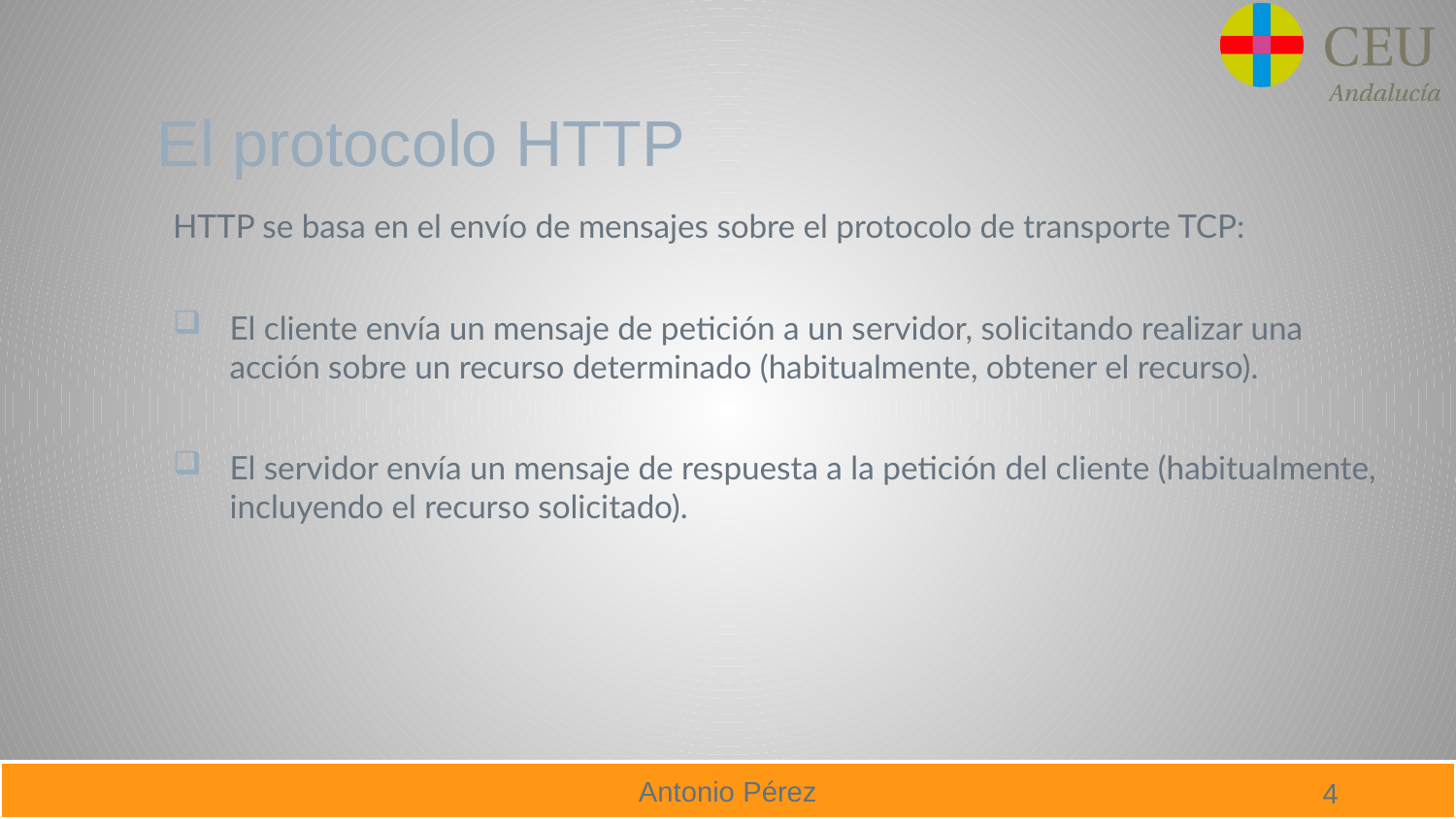

# El protocolo HTTP
HTTP se basa en el envío de mensajes sobre el protocolo de transporte TCP:

El cliente envía un mensaje de petición a un servidor, solicitando realizar una acción sobre un recurso determinado (habitualmente, obtener el recurso).

El servidor envía un mensaje de respuesta a la petición del cliente (habitualmente, incluyendo el recurso solicitado).
4